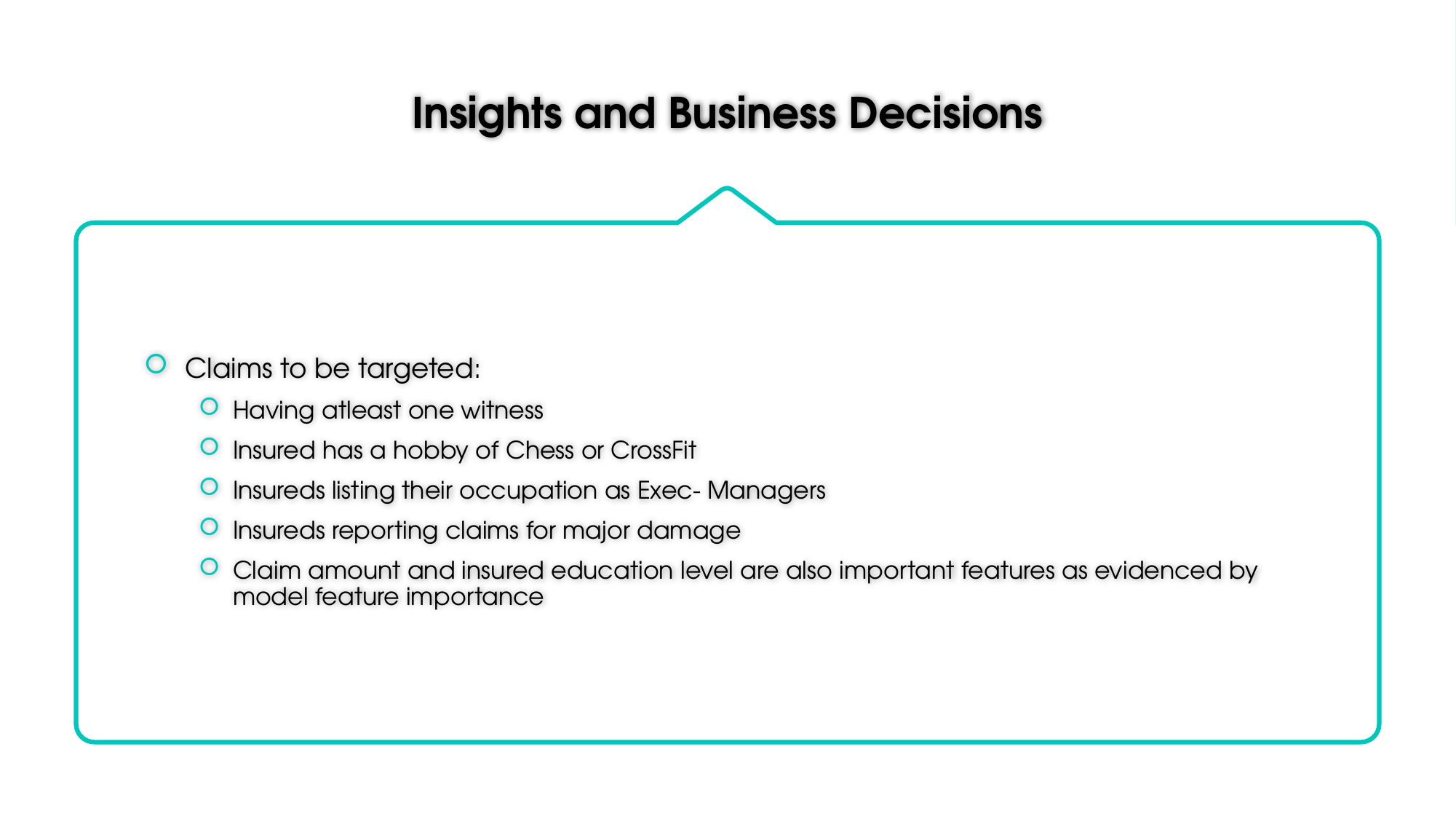

# Insights and Business Decisions

Claims to be targeted:
Having atleast one witness
Insured has a hobby of Chess or CrossFit
Insureds listing their occupation as Exec- Managers
Insureds reporting claims for major damage
Claim amount and insured education level are also important features as evidenced by model feature importance